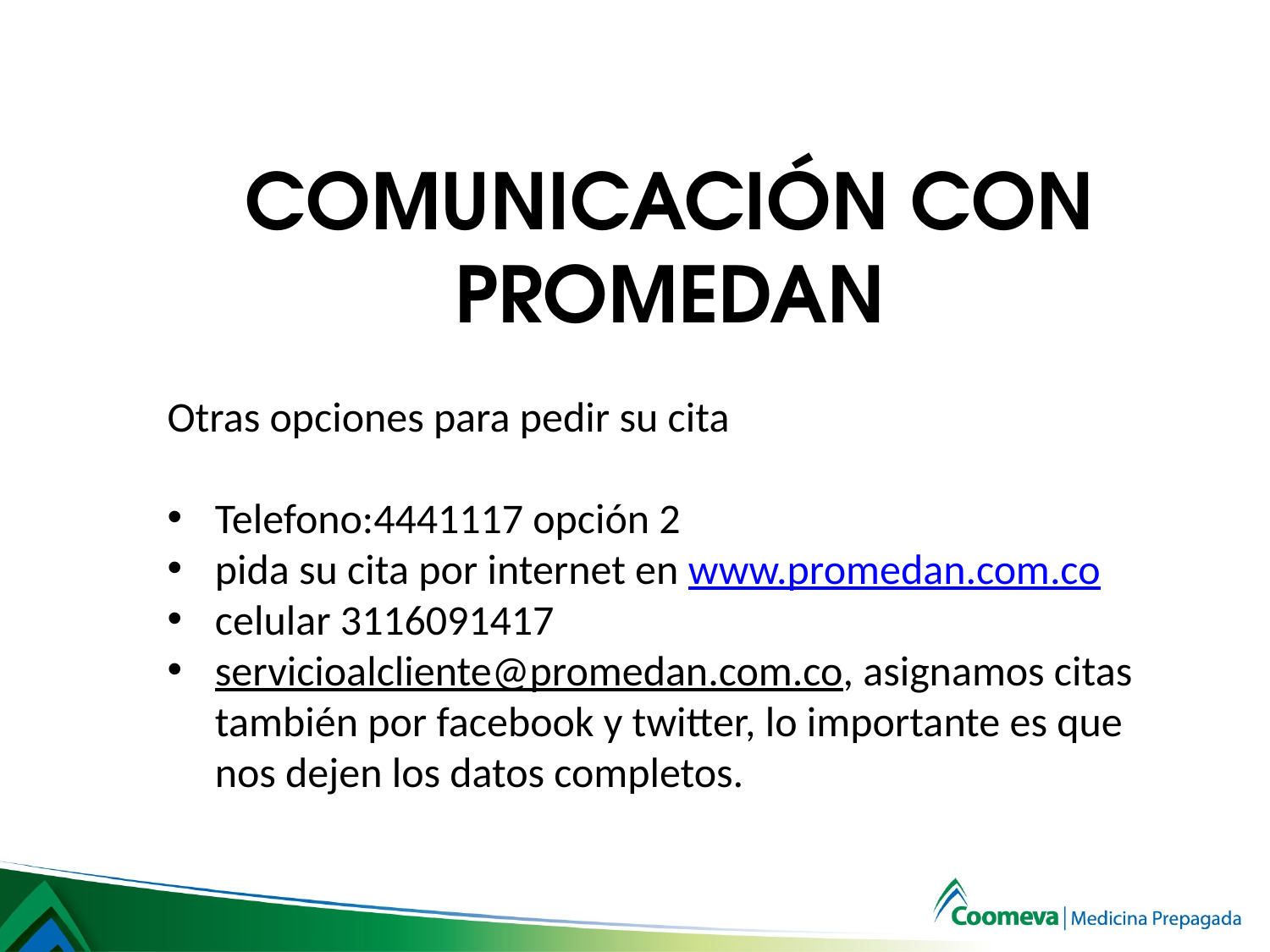

COMUNICACIÓN CON PROMEDAN

Otras opciones para pedir su cita

Telefono:4441117 opción 2
pida su cita por internet en www.promedan.com.co
celular 3116091417
servicioalcliente@promedan.com.co, asignamos citas también por facebook y twitter, lo importante es que nos dejen los datos completos.